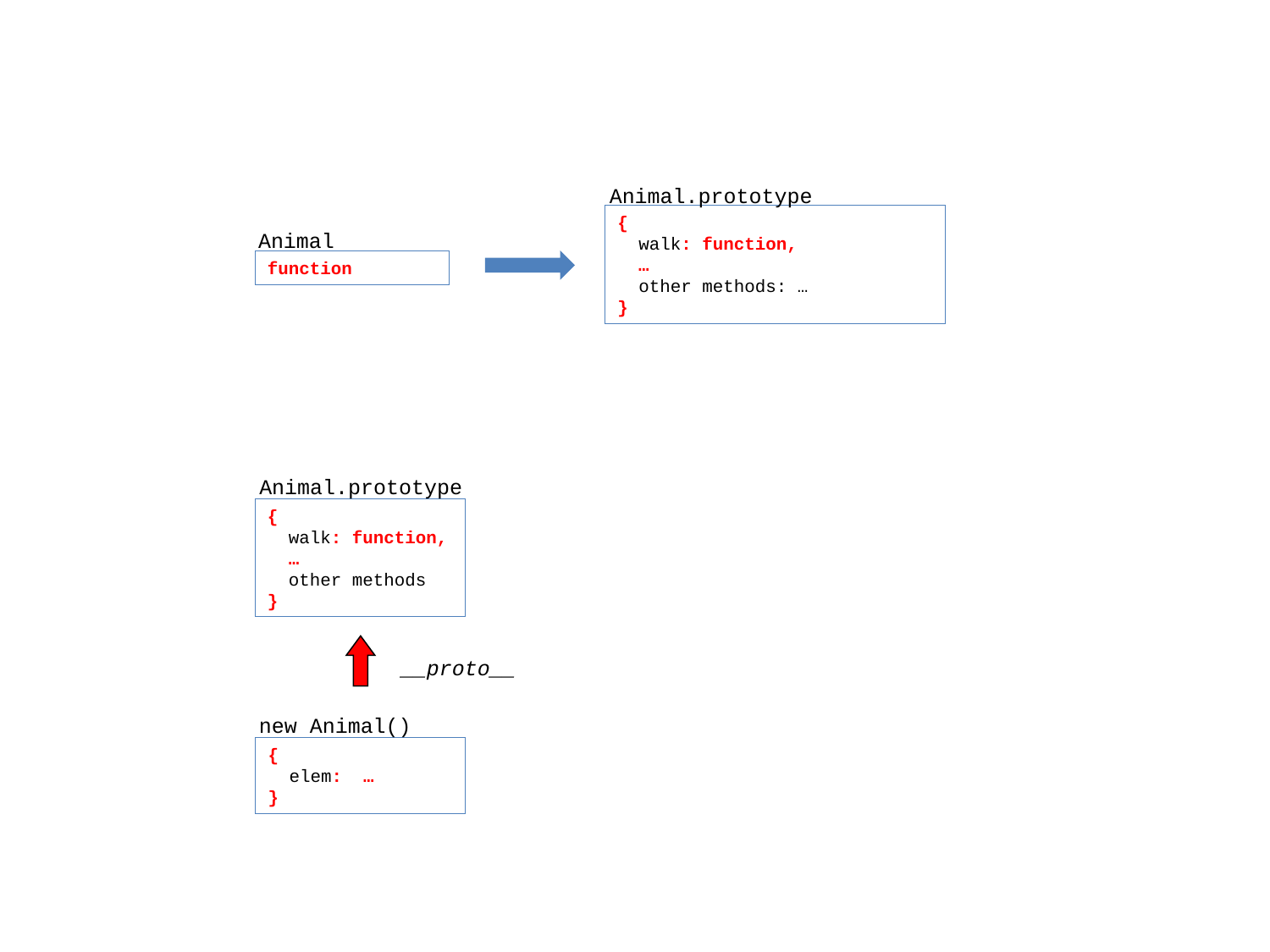

Animal.prototype
{
  walk: function,
  …
  other methods: …
}

Animal
function
Animal.prototype
{
  walk: function,
  …
  other methods
}
__proto__
new Animal()
{
  elem:  …
}